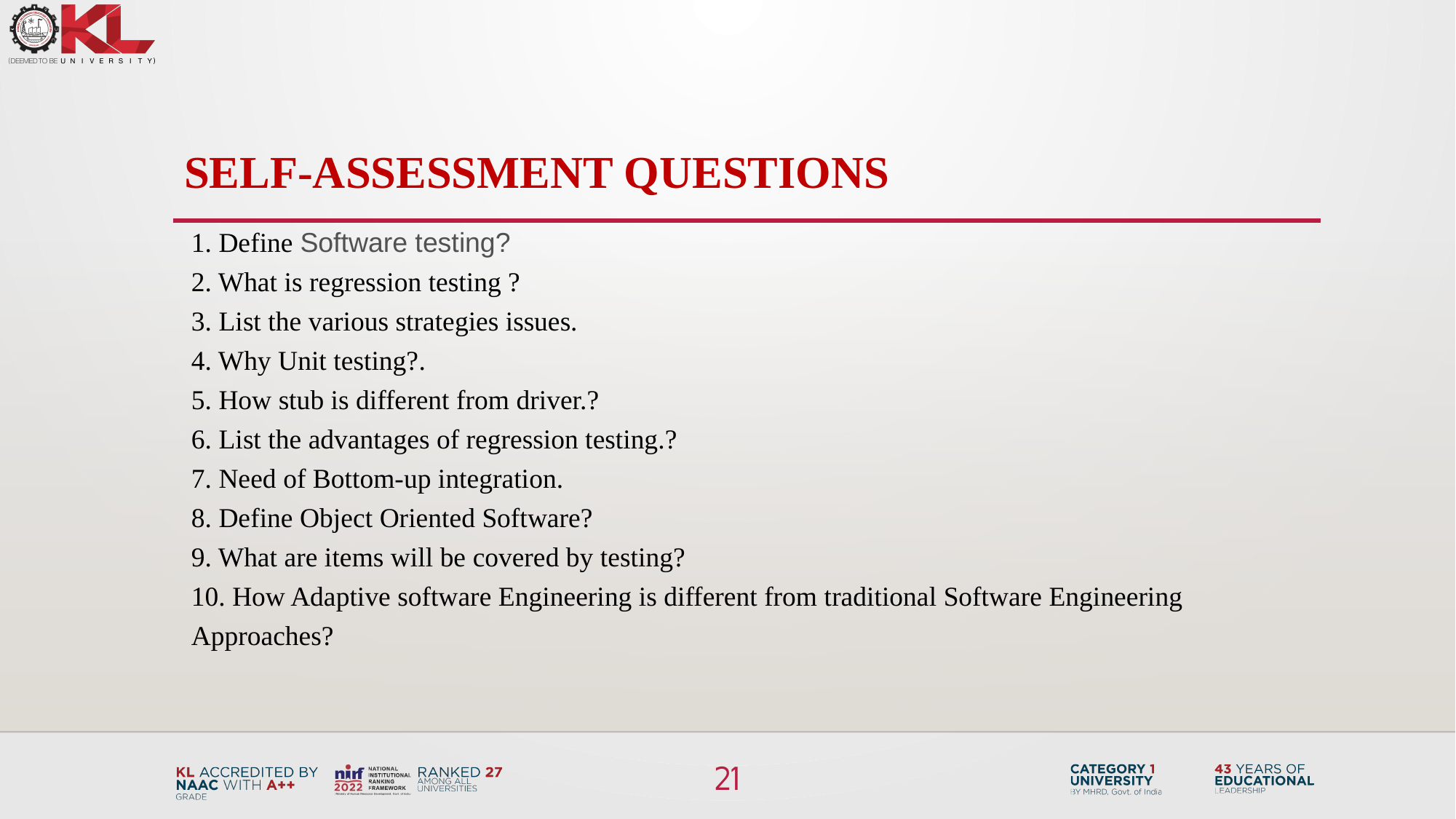

# SELF-ASSESSMENT QUESTIONS
1. Define Software testing?
2. What is regression testing ?
3. List the various strategies issues.
4. Why Unit testing?.
5. How stub is different from driver.?
6. List the advantages of regression testing.?
7. Need of Bottom-up integration.
8. Define Object Oriented Software?
9. What are items will be covered by testing?
10. How Adaptive software Engineering is different from traditional Software Engineering Approaches?
21